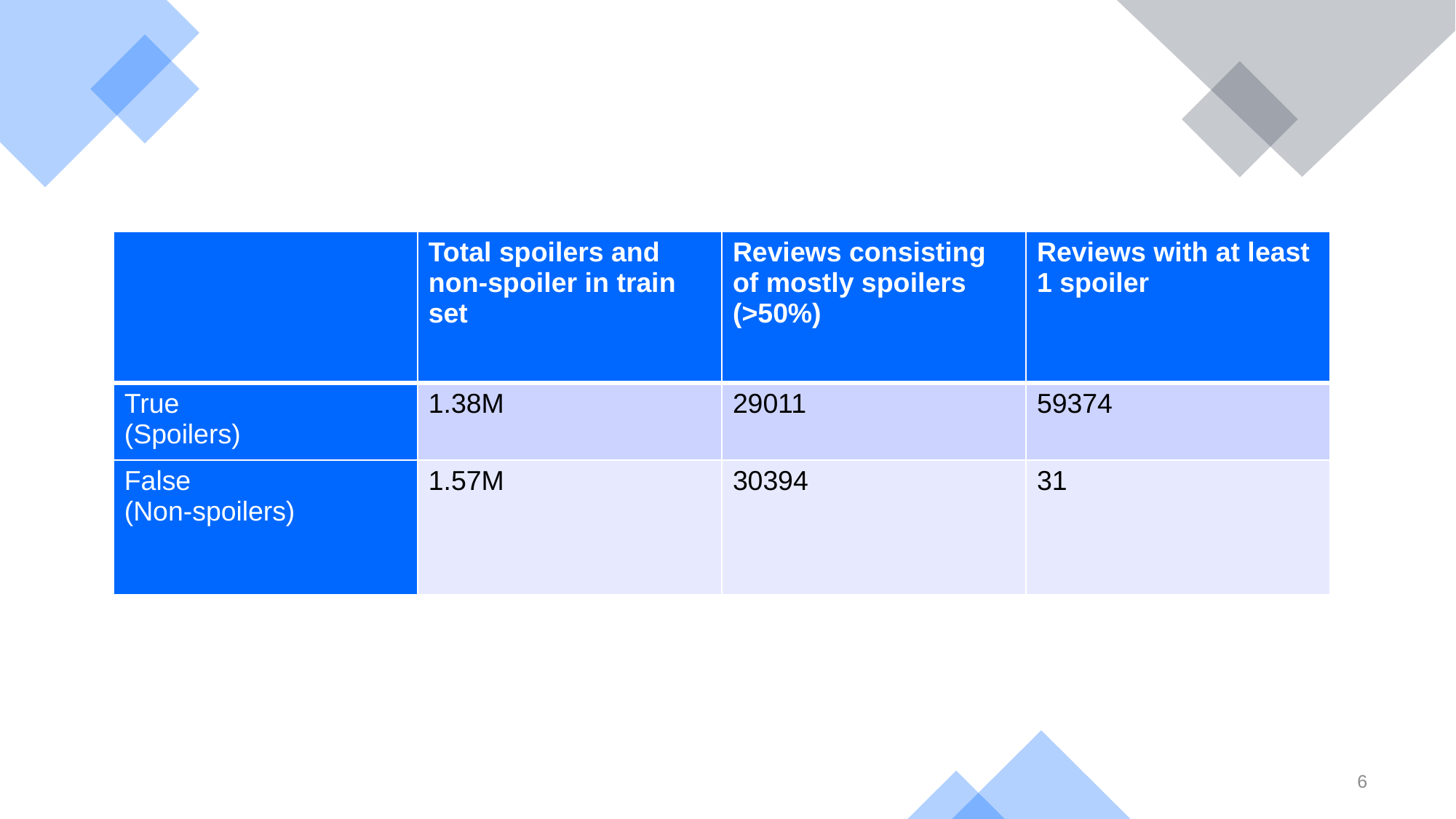

|  | Total spoilers and non-spoiler in train set | Reviews consisting of mostly spoilers (>50%) | Reviews with at least 1 spoiler |
| --- | --- | --- | --- |
| True (Spoilers) | 1.38M | 29011 | 59374 |
| False (Non-spoilers) | 1.57M | 30394 | 31 |

6